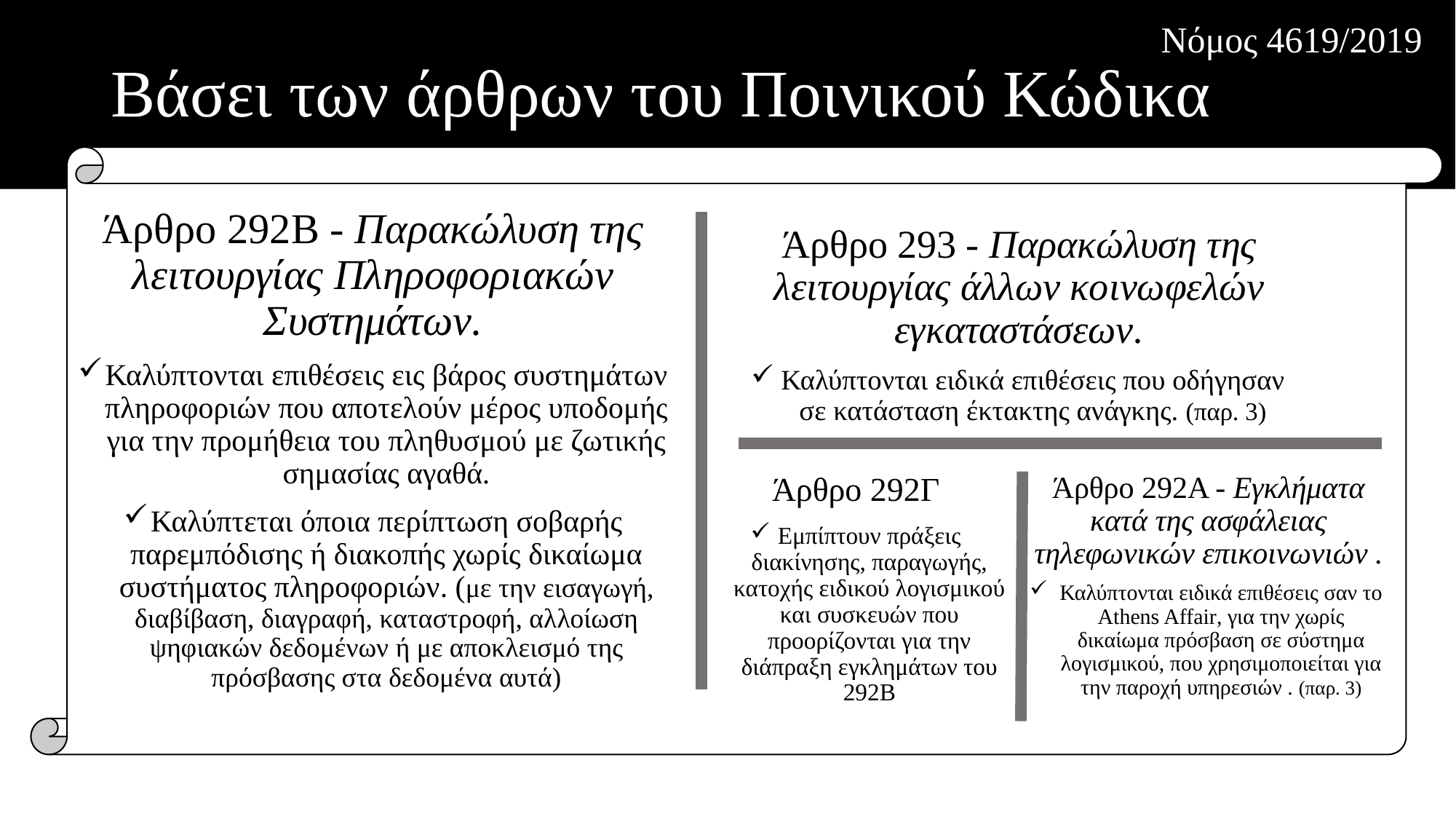

Νόμος 4619/2019
# Βάσει των άρθρων του Ποινικού Κώδικα

Άρθρο 292Β - Παρακώλυση της λειτουργίας Πληροφοριακών Συστημάτων.
Καλύπτονται επιθέσεις εις βάρος συστημάτων πληροφοριών που αποτελούν μέρος υποδομής για την προμήθεια του πληθυσμού με ζωτικής σημασίας αγαθά.
Καλύπτεται όποια περίπτωση σοβαρής παρεμπόδισης ή διακοπής χωρίς δικαίωμα συστήματος πληροφοριών. (με την εισαγωγή, διαβίβαση, διαγραφή, καταστροφή, αλλοίωση ψηφιακών δεδομένων ή με αποκλεισμό της πρόσβασης στα δεδομένα αυτά)
Άρθρο 293 - Παρακώλυση της λειτουργίας άλλων κοινωφελών εγκαταστάσεων.
Καλύπτονται ειδικά επιθέσεις που οδήγησαν σε κατάσταση έκτακτης ανάγκης. (παρ. 3)
Άρθρο 292Α - Εγκλήματα κατά της ασφάλειας τηλεφωνικών επικοινωνιών .
Καλύπτονται ειδικά επιθέσεις σαν το Athens Affair, για την χωρίς δικαίωμα πρόσβαση σε σύστημα λογισμικού, που χρησιμοποιείται για την παροχή υπηρεσιών . (παρ. 3)
Άρθρο 292Γ
Εμπίπτουν πράξεις διακίνησης, παραγωγής, κατοχής ειδικού λογισμικού και συσκευών που προορίζονται για την διάπραξη εγκλημάτων του 292Β